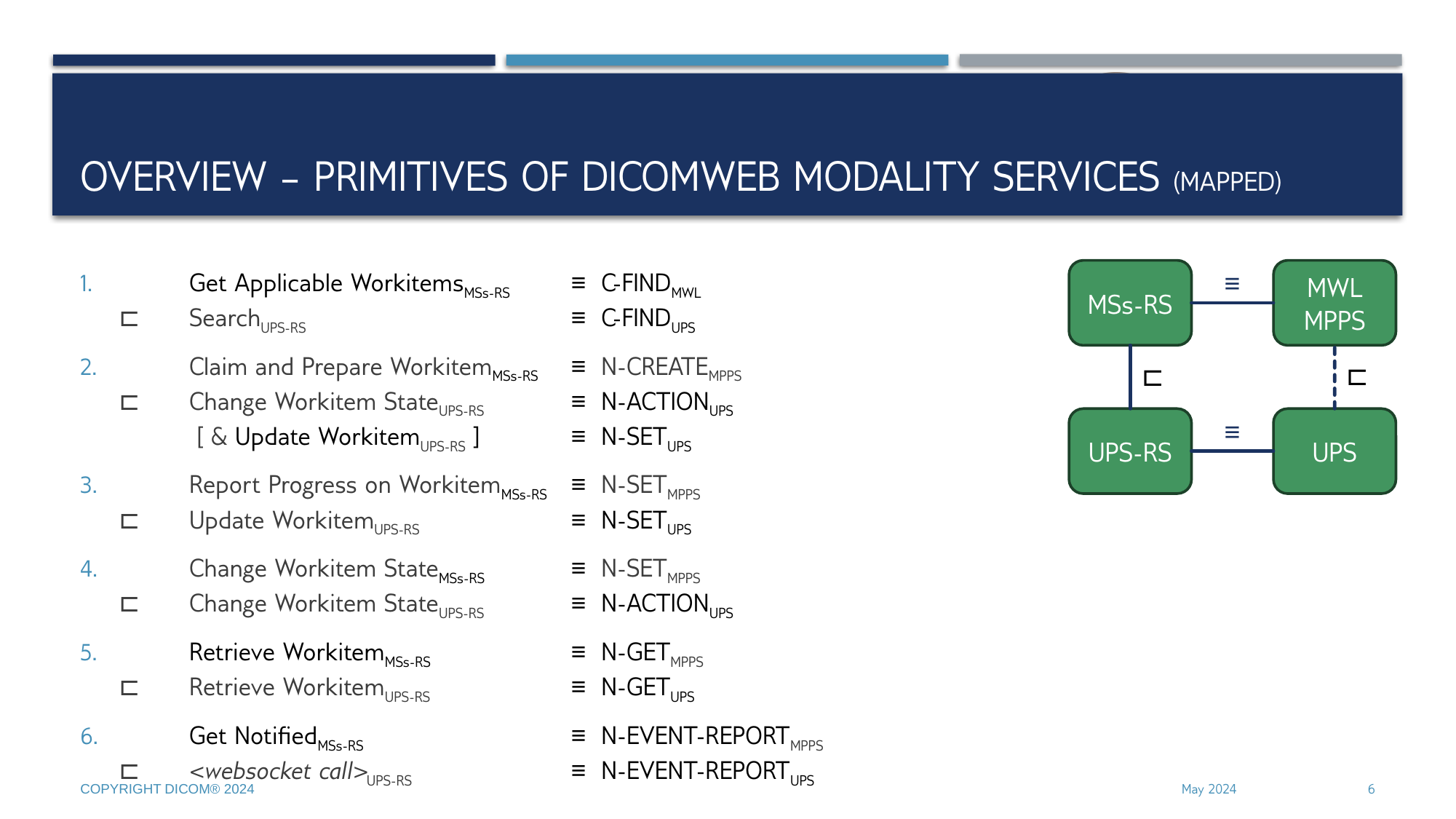

# Overview – Primitives of DICOMweb Modality Services (MappeD)
 	Get Applicable WorkitemsMSs-RS	≡	C-FINDMWL
⊏	SearchUPS-RS	≡	C-FINDUPS
 	Claim and Prepare WorkitemMSs-RS	≡	N-CREATEMPPS
⊏	Change Workitem StateUPS-RS 	≡	N-ACTIONUPS
	 [ & Update WorkitemUPS-RS ]	≡	N-SETUPS
 	Report Progress on WorkitemMSs-RS	≡	N-SETMPPS
⊏	Update WorkitemUPS-RS	≡	N-SETUPS
 	Change Workitem StateMSs-RS	≡	N-SETMPPS
⊏	Change Workitem StateUPS-RS	≡	N-ACTIONUPS
 	Retrieve WorkitemMSs-RS	≡	N-GETMPPS
⊏	Retrieve WorkitemUPS-RS	≡	N-GETUPS
 	Get NotifiedMSs-RS	≡	N-EVENT-REPORTMPPS
⊏	<websocket call>UPS-RS	≡	N-EVENT-REPORTUPS
MSs-RS
≡
MWL
MPPS
⊏
⊏
UPS-RS
≡
UPS
Copyright DICOM® 2024
May 2024
6